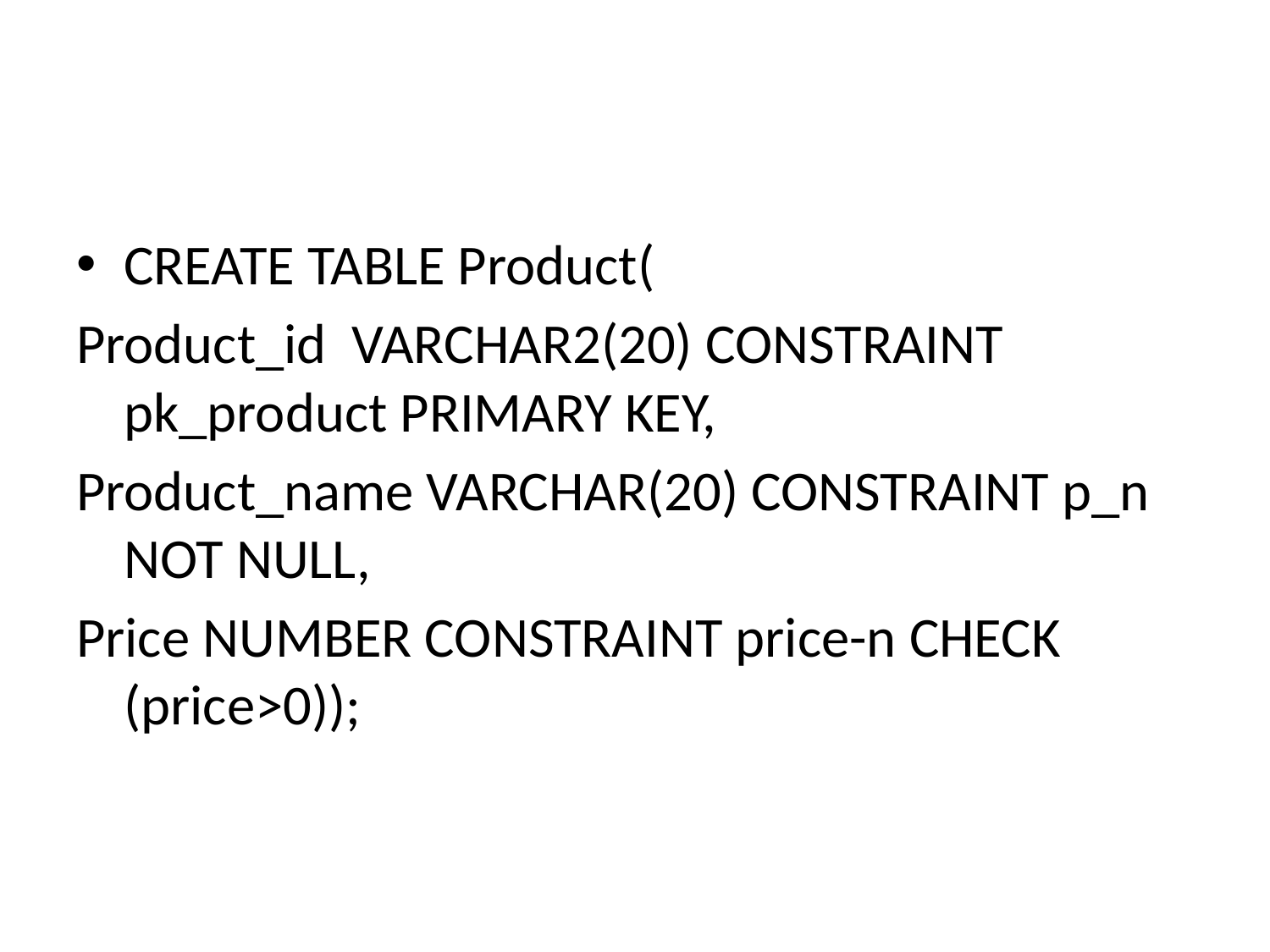

CREATE TABLE Product(
Product_id  VARCHAR2(20) CONSTRAINT pk_product PRIMARY KEY,
Product_name VARCHAR(20) CONSTRAINT p_n NOT NULL,
Price NUMBER CONSTRAINT price-n CHECK (price>0));